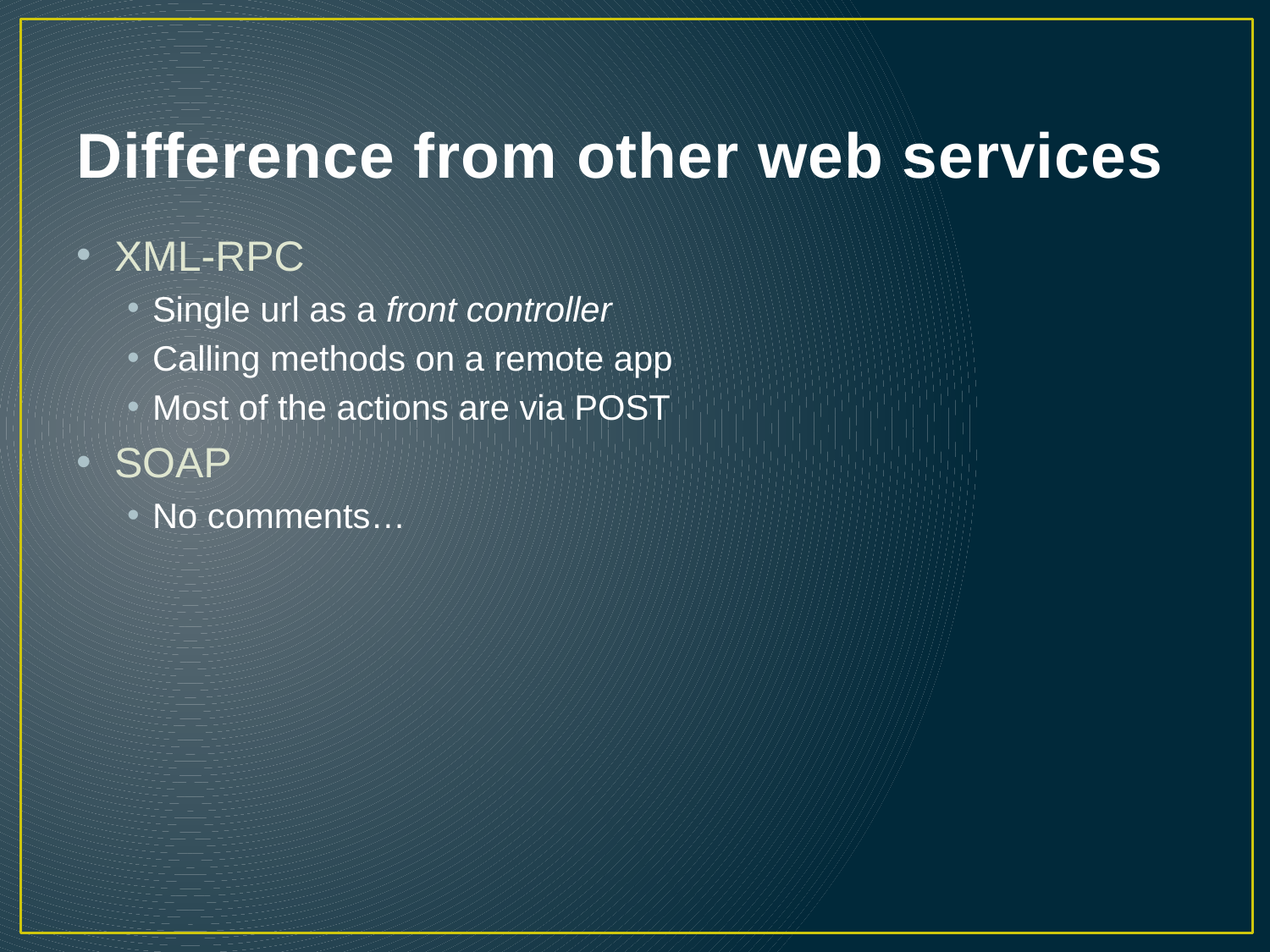

# Difference from other web services
XML-RPC
Single url as a front controller
Calling methods on a remote app
Most of the actions are via POST
SOAP
No comments…